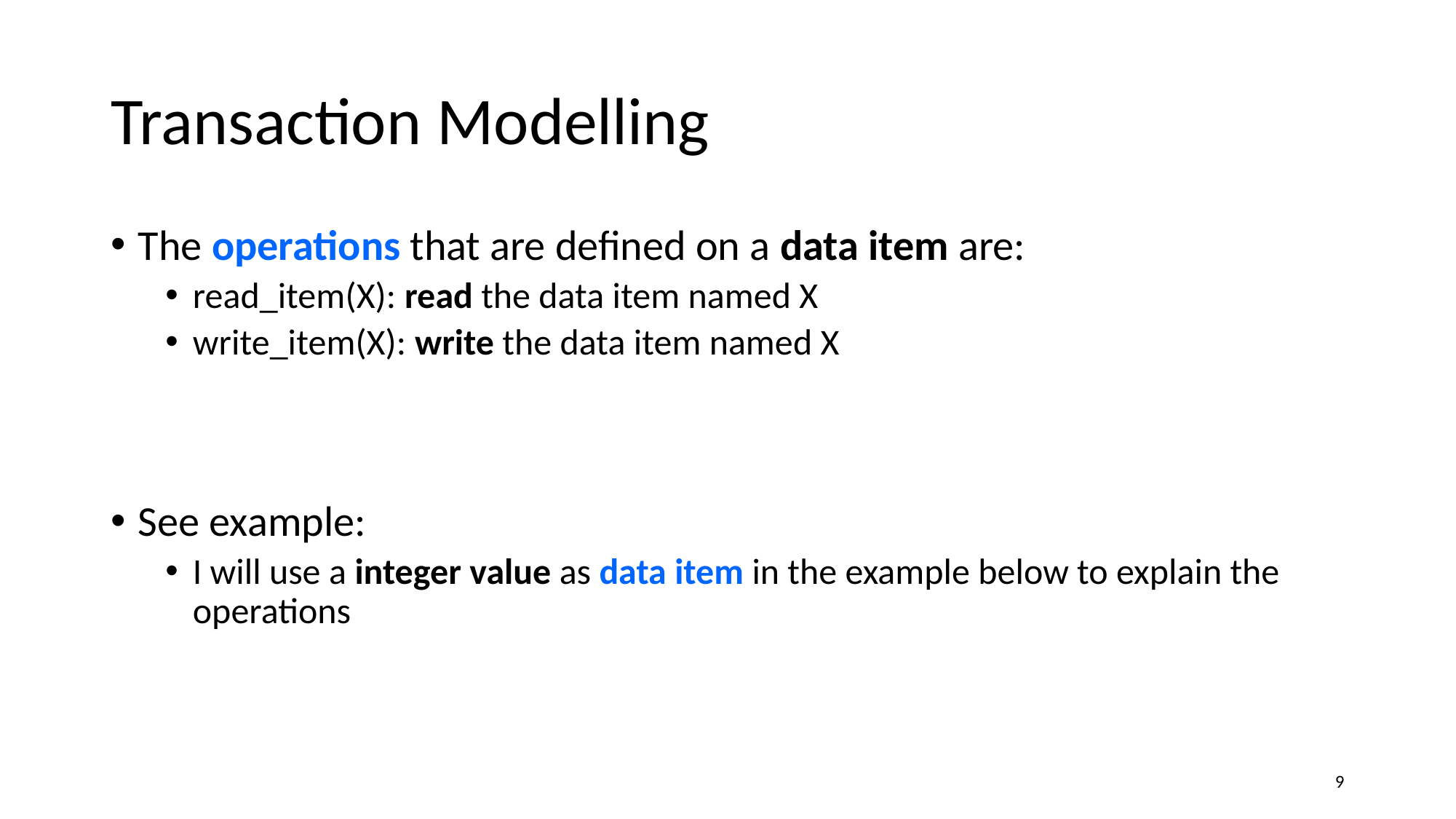

# Transaction Modelling
The operations that are defined on a data item are:
read_item(X): read the data item named X
write_item(X): write the data item named X

See example:
I will use a integer value as data item in the example below to explain the operations
9